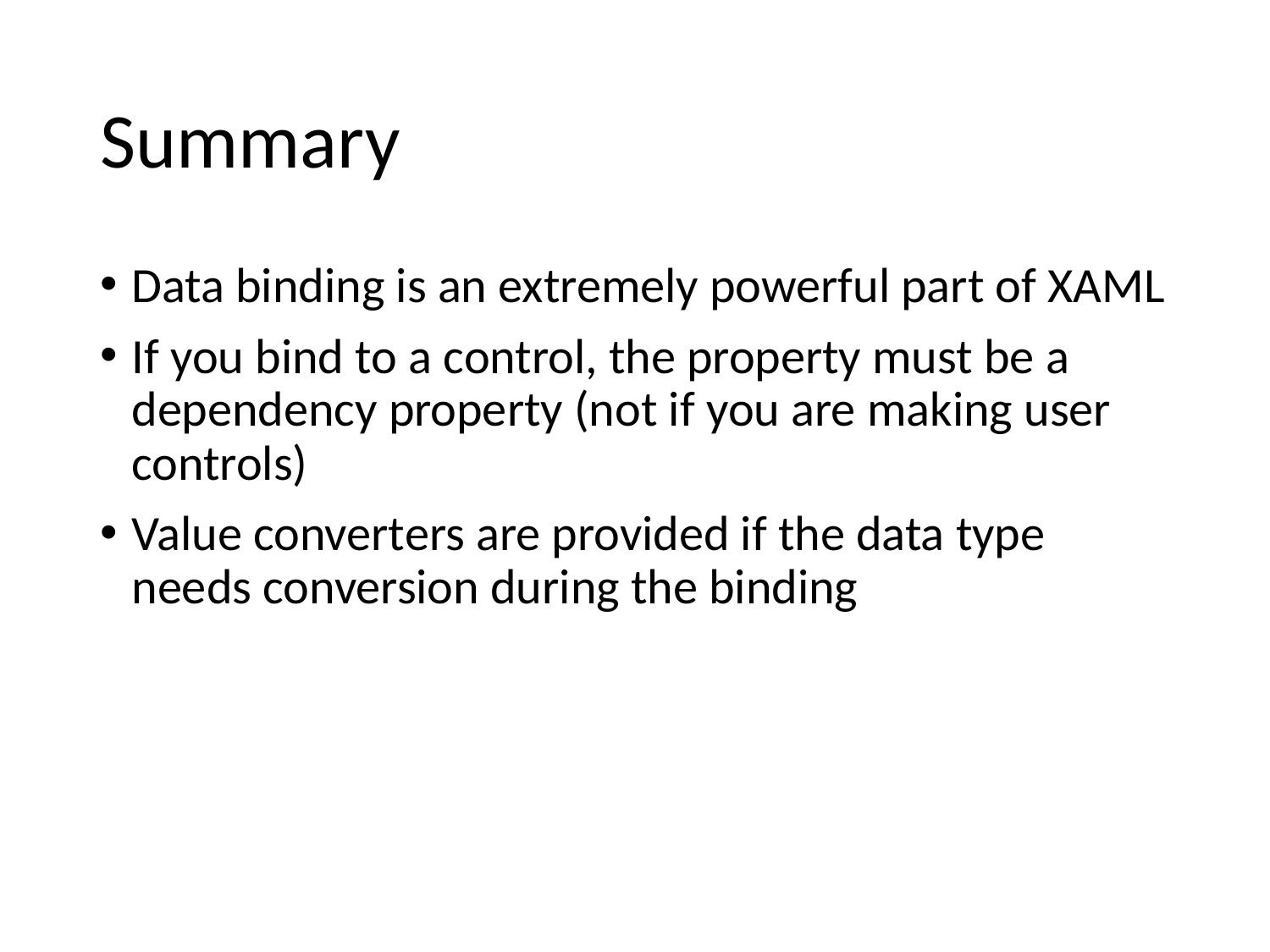

# Summary
Data binding is an extremely powerful part of XAML
If you bind to a control, the property must be a dependency property (not if you are making user controls)
Value converters are provided if the data type needs conversion during the binding